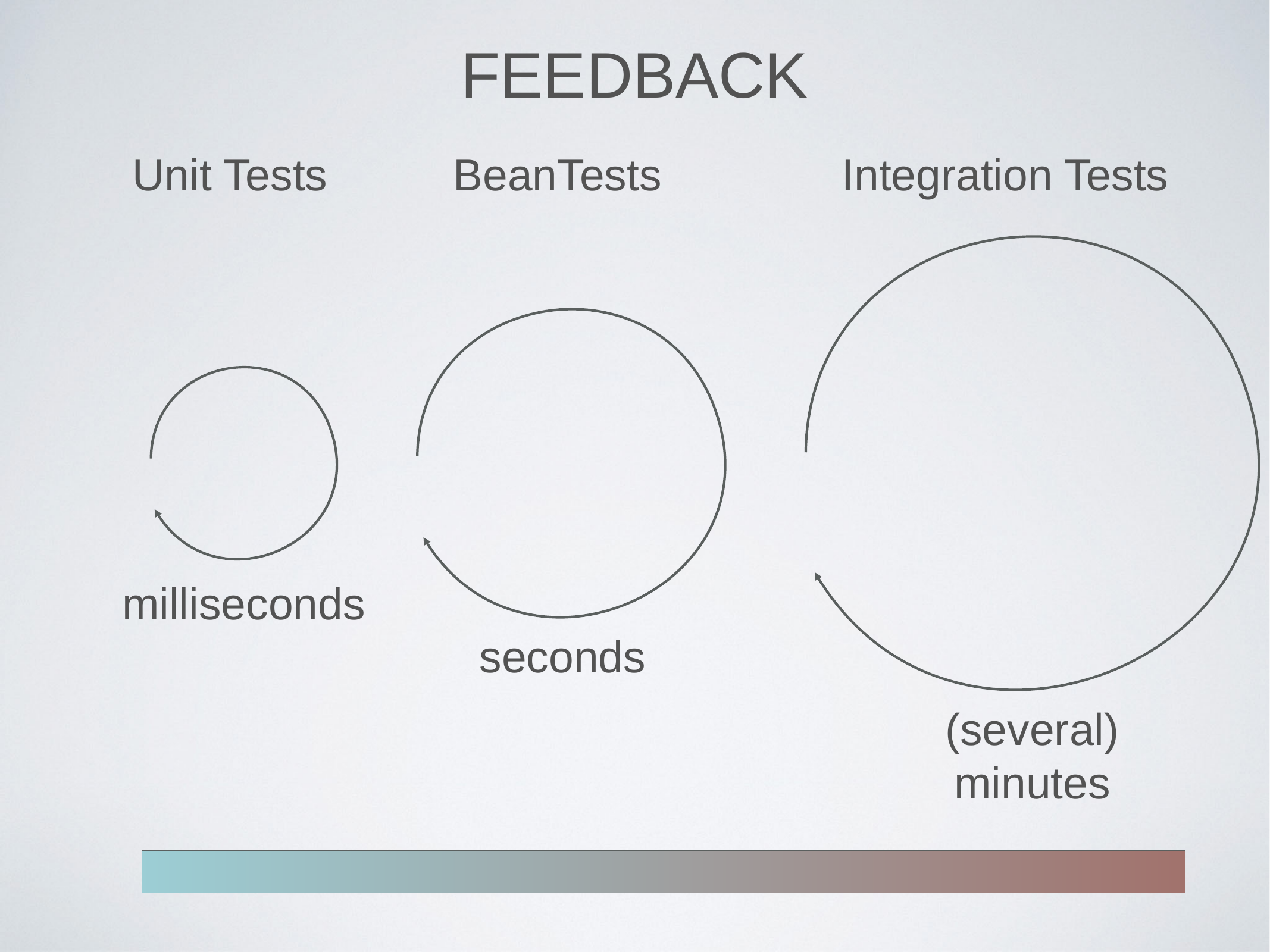

Feedback
Unit Tests
BeanTests
Integration Tests

milliseconds
seconds
(several)
minutes